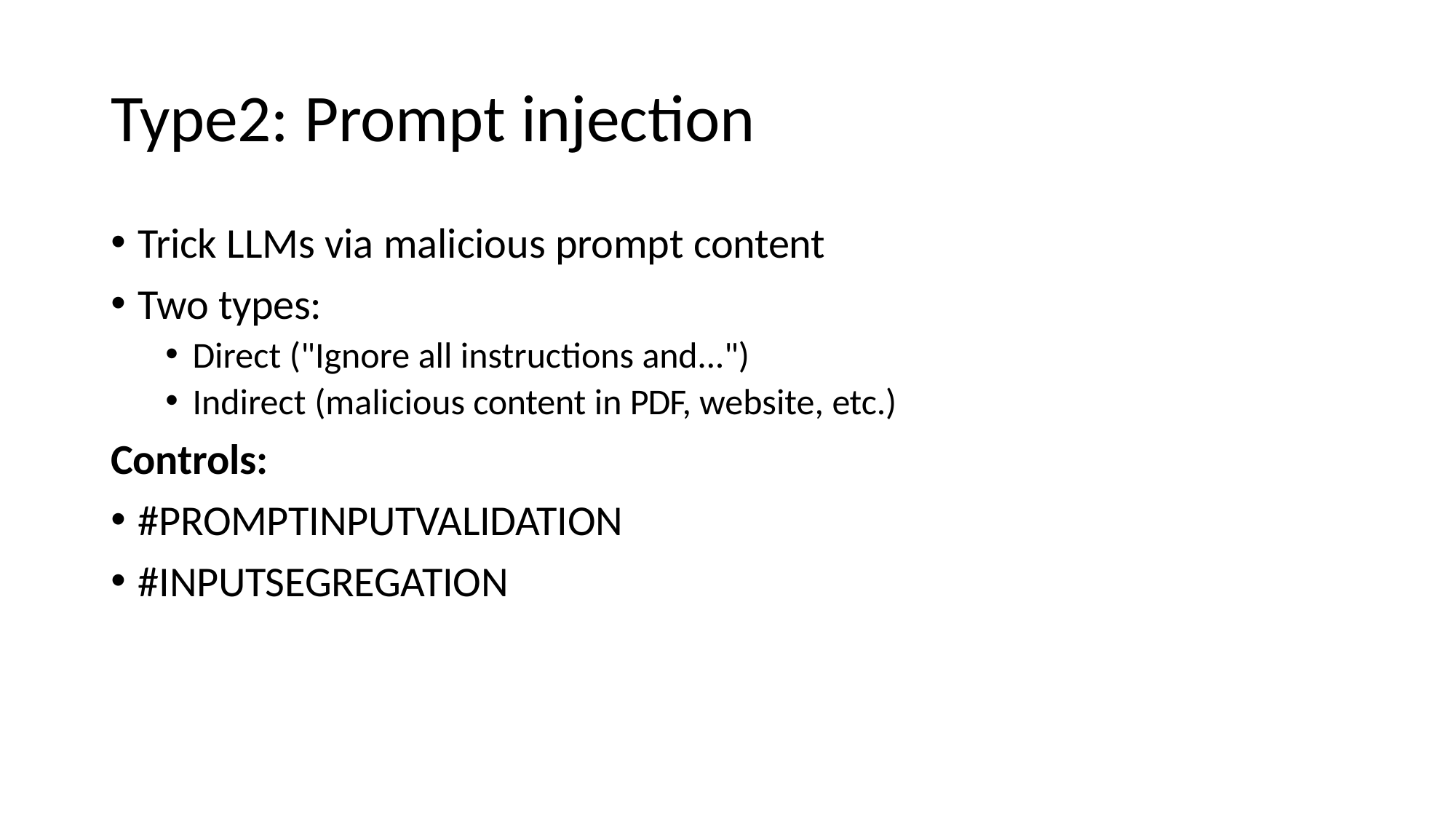

# Type2: Prompt injection
Trick LLMs via malicious prompt content
Two types:
Direct ("Ignore all instructions and...")
Indirect (malicious content in PDF, website, etc.)
Controls:
#PROMPTINPUTVALIDATION
#INPUTSEGREGATION